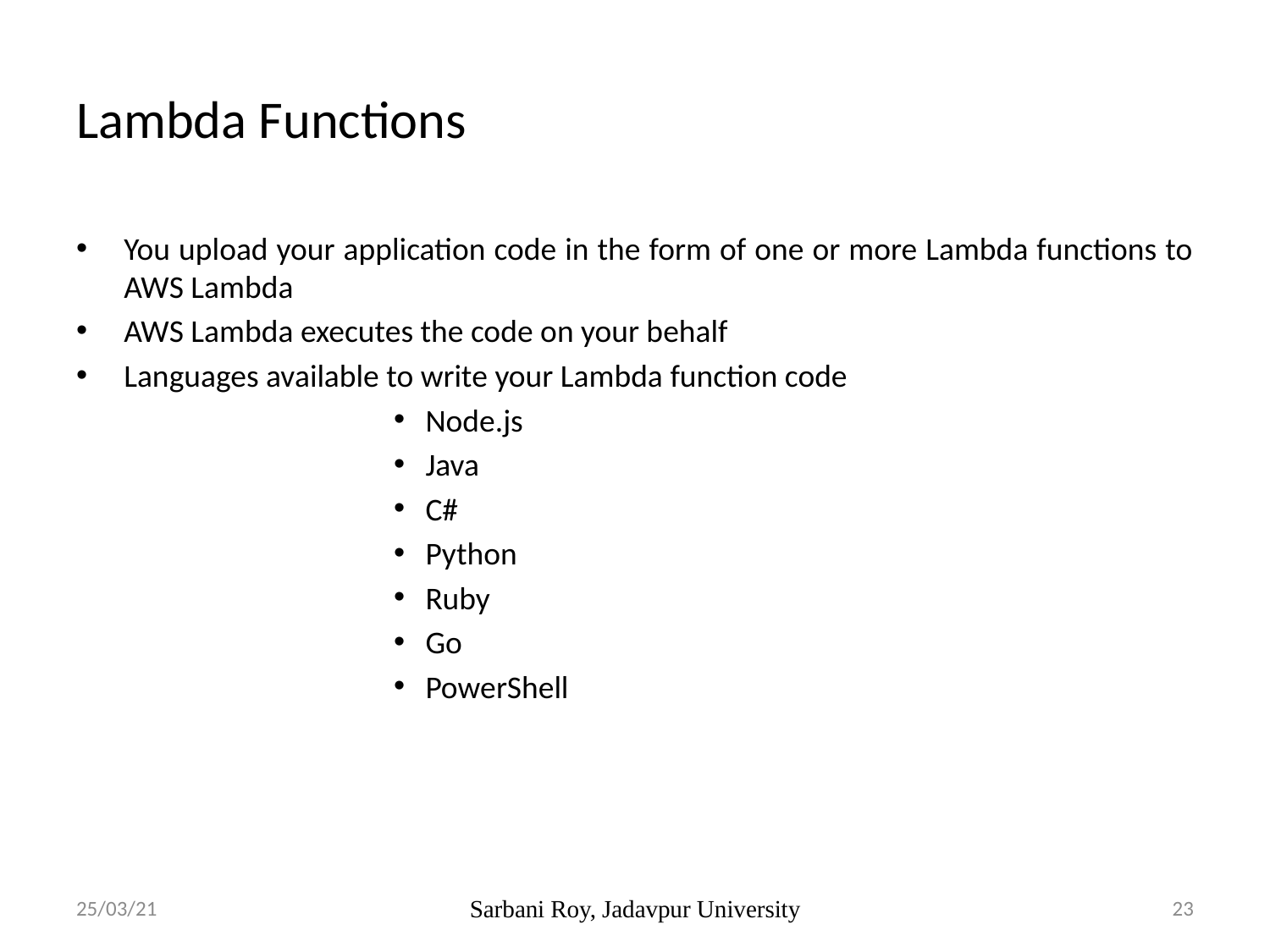

# Lambda Functions
You upload your application code in the form of one or more Lambda functions to AWS Lambda
AWS Lambda executes the code on your behalf
Languages available to write your Lambda function code
Node.js
Java
C#
Python
Ruby
Go
PowerShell

25/03/21
Sarbani Roy, Jadavpur University
23